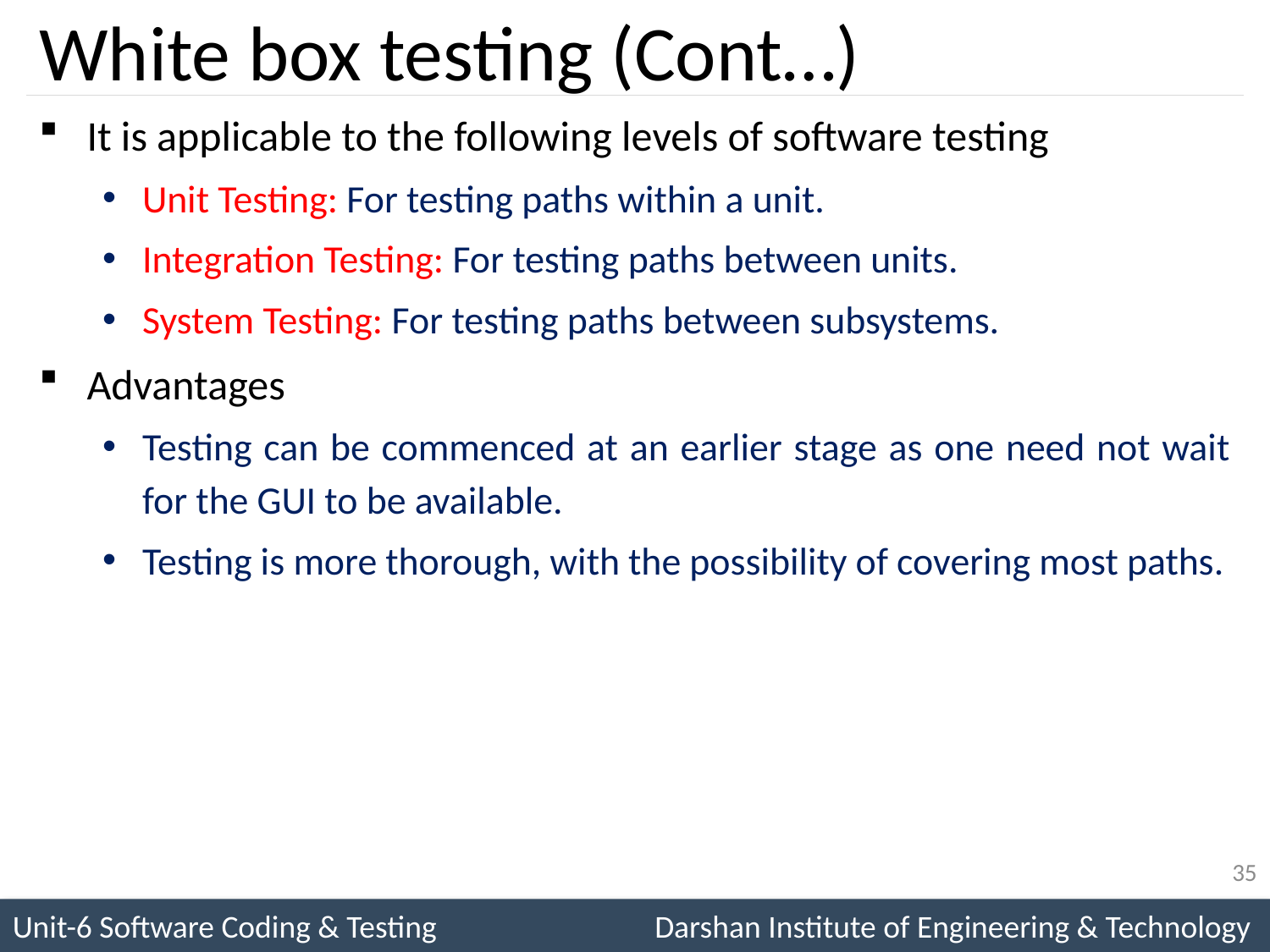

# White box testing (Cont…)
It is applicable to the following levels of software testing
Unit Testing: For testing paths within a unit.
Integration Testing: For testing paths between units.
System Testing: For testing paths between subsystems.
Advantages
Testing can be commenced at an earlier stage as one need not wait for the GUI to be available.
Testing is more thorough, with the possibility of covering most paths.
35